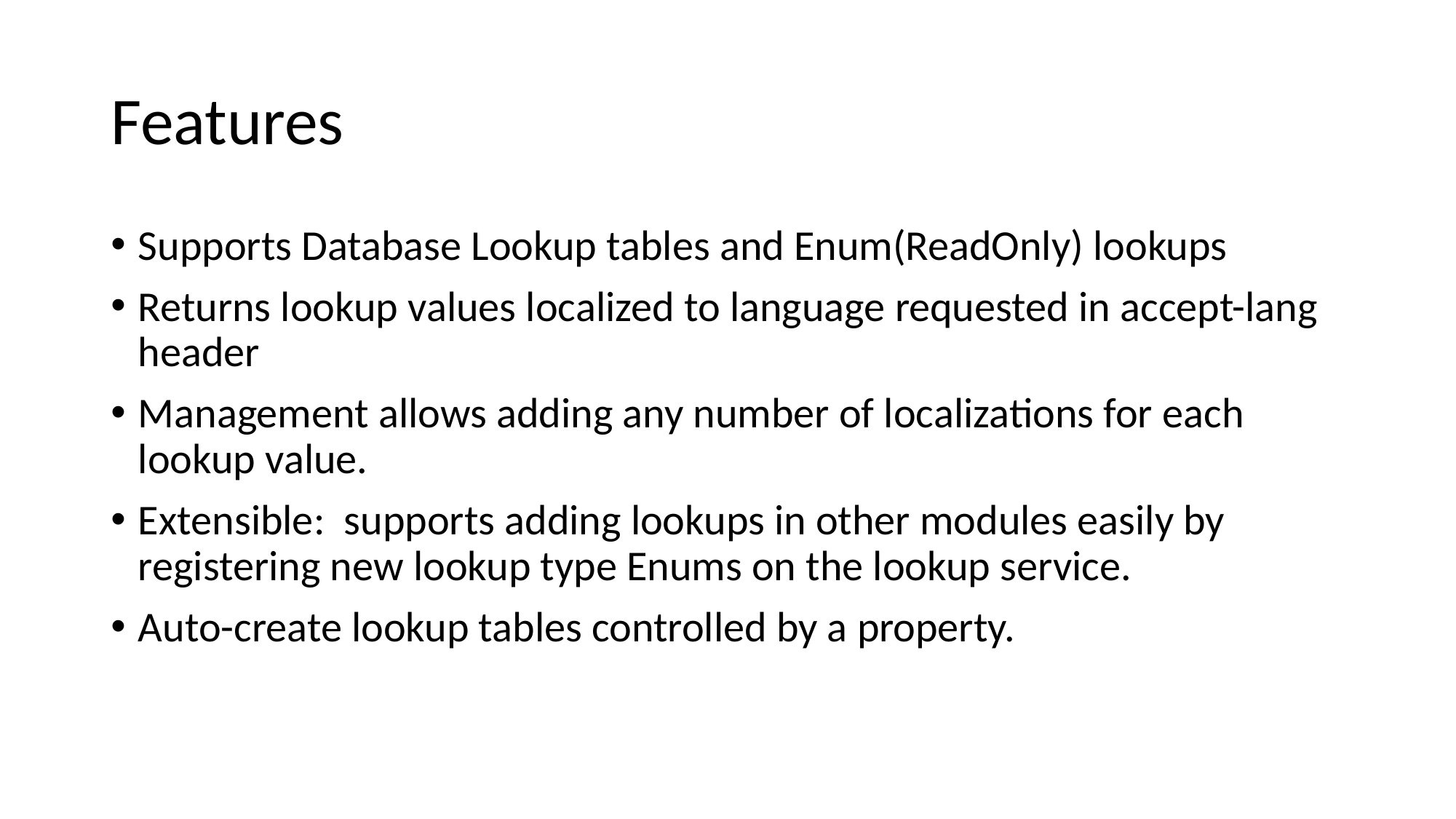

# Features
Supports Database Lookup tables and Enum(ReadOnly) lookups
Returns lookup values localized to language requested in accept-lang header
Management allows adding any number of localizations for each lookup value.
Extensible:  supports adding lookups in other modules easily by registering new lookup type Enums on the lookup service.
Auto-create lookup tables controlled by a property.